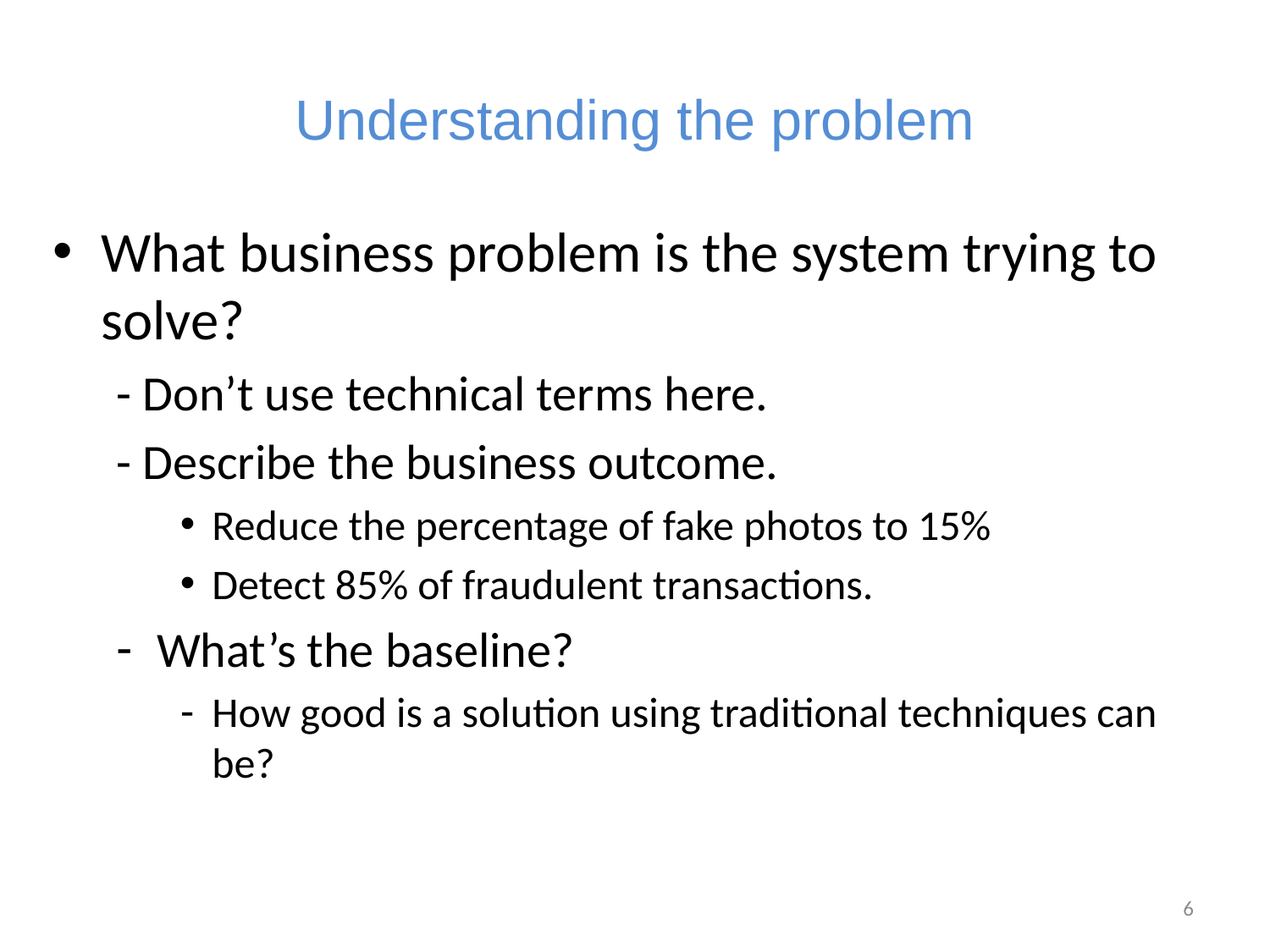

# Understanding the problem
What business problem is the system trying to solve?
- Don’t use technical terms here.
- Describe the business outcome.
Reduce the percentage of fake photos to 15%
Detect 85% of fraudulent transactions.
What’s the baseline?
How good is a solution using traditional techniques can be?

6